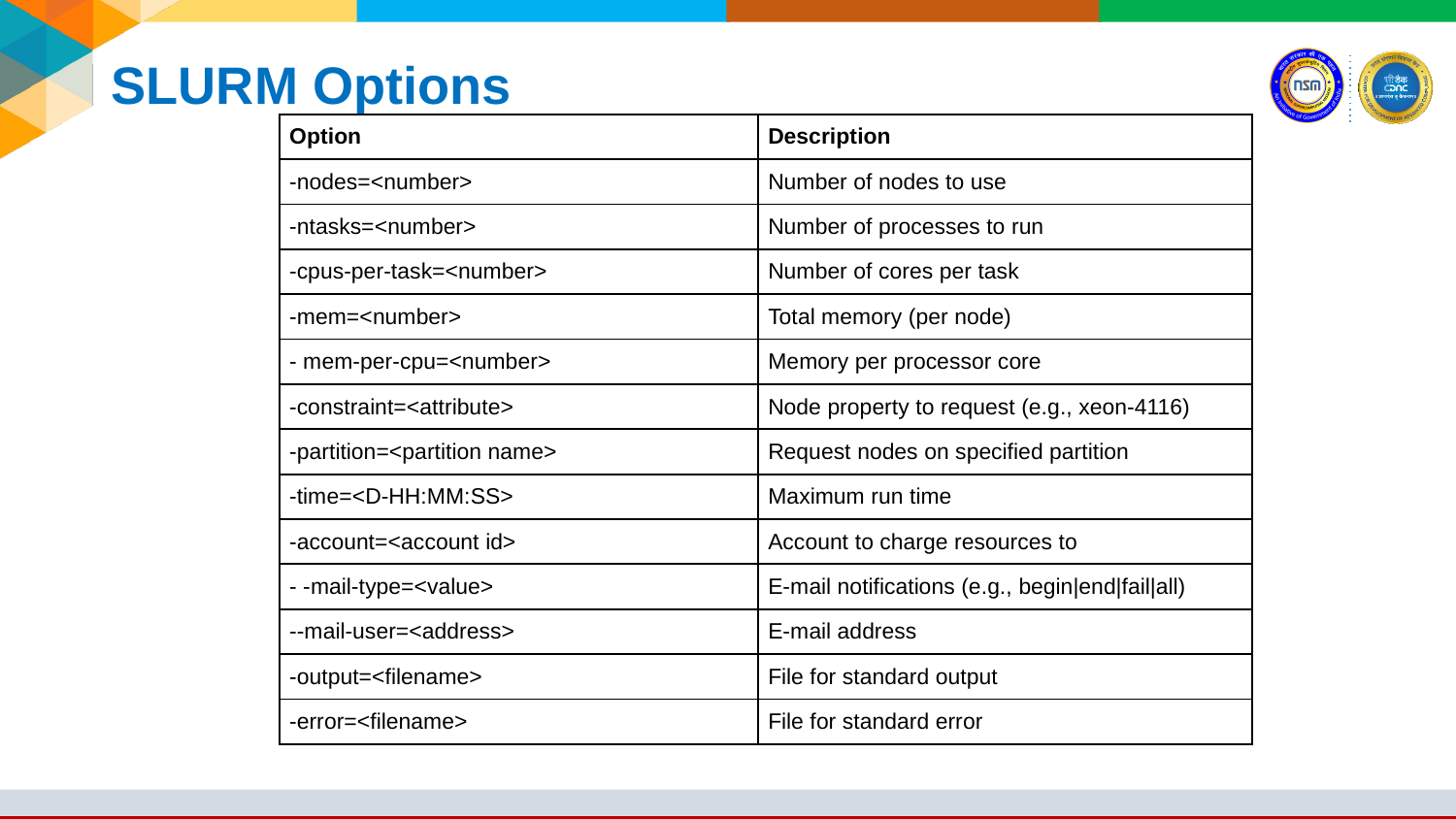

# SLURM Options

| Option | Description |
| --- | --- |
| -nodes=<number> | Number of nodes to use |
| -ntasks=<number> | Number of processes to run |
| -cpus-per-task=<number> | Number of cores per task |
| -mem=<number> | Total memory (per node) |
| - mem-per-cpu=<number> | Memory per processor core |
| -constraint=<attribute> | Node property to request (e.g., xeon-4116) |
| -partition=<partition name> | Request nodes on specified partition |
| -time=<D-HH:MM:SS> | Maximum run time |
| -account=<account id> | Account to charge resources to |
| - -mail-type=<value> | E-mail notifications (e.g., begin|end|fail|all) |
| --mail-user=<address> | E-mail address |
| -output=<filename> | File for standard output |
| -error=<filename> | File for standard error |